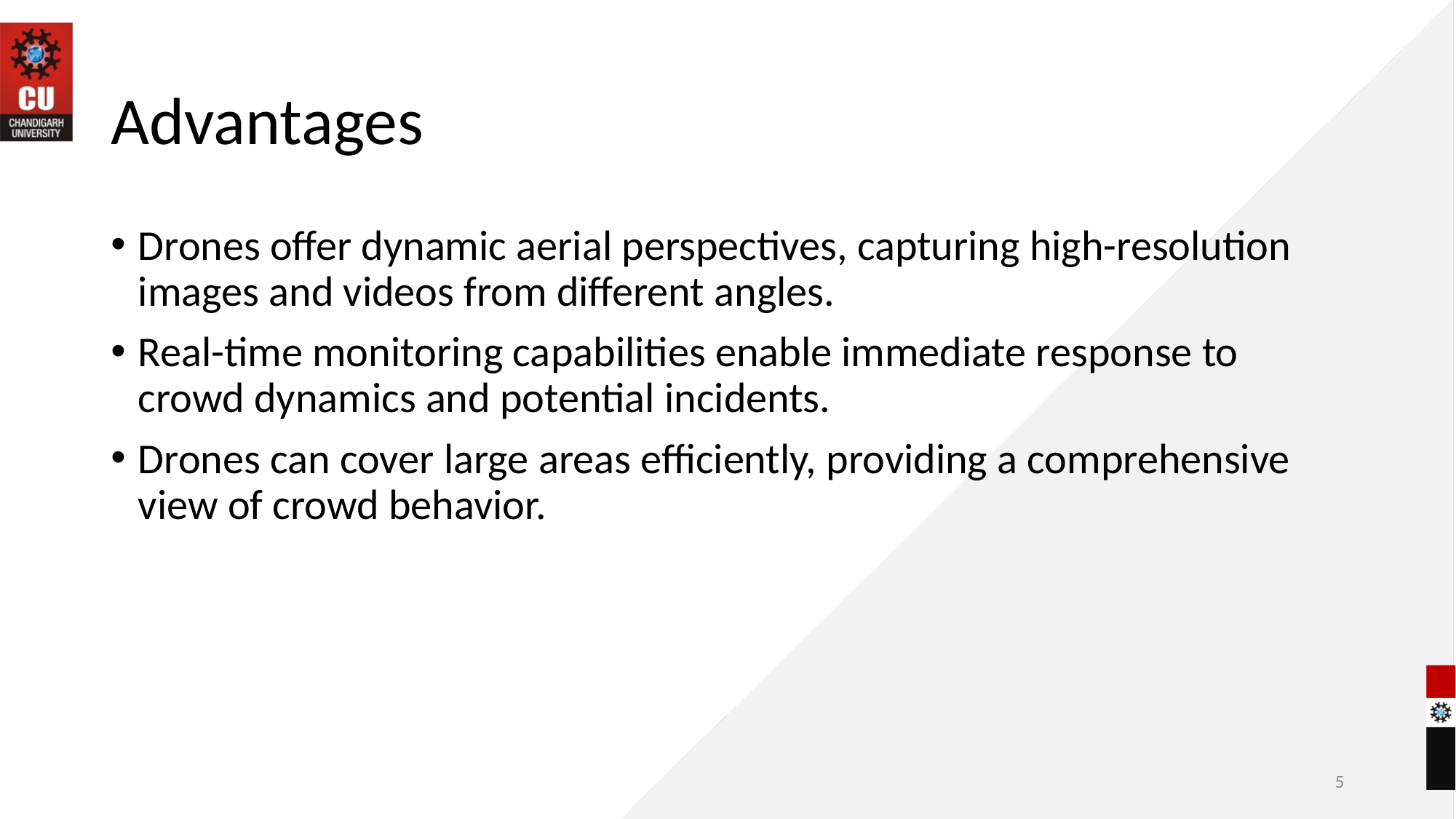

# Advantages
Drones offer dynamic aerial perspectives, capturing high-resolution images and videos from different angles.
Real-time monitoring capabilities enable immediate response to crowd dynamics and potential incidents.
Drones can cover large areas efficiently, providing a comprehensive view of crowd behavior.
5